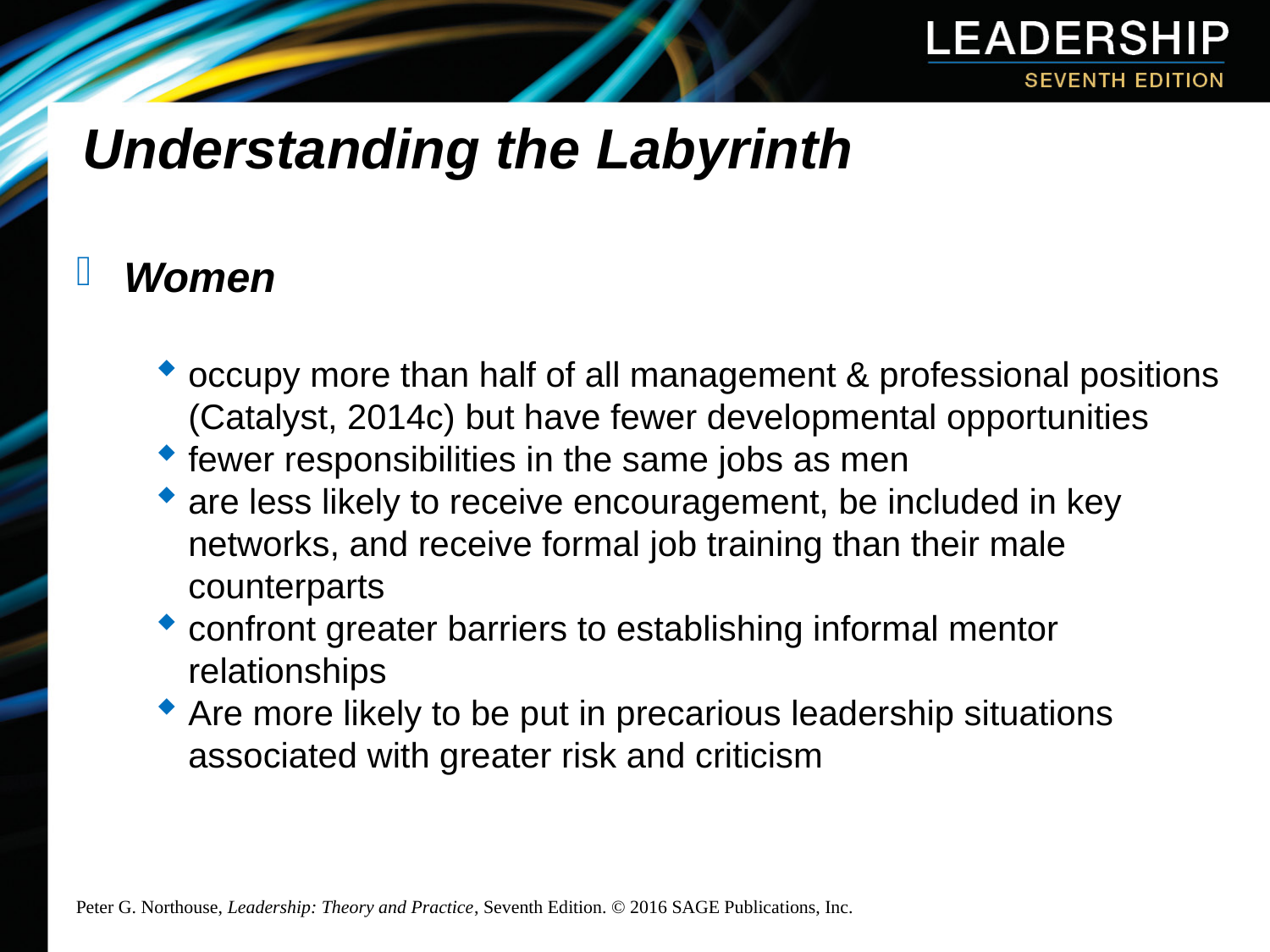

# Understanding the Labyrinth
Women
occupy more than half of all management & professional positions (Catalyst, 2014c) but have fewer developmental opportunities
fewer responsibilities in the same jobs as men
are less likely to receive encouragement, be included in key networks, and receive formal job training than their male counterparts
confront greater barriers to establishing informal mentor relationships
Are more likely to be put in precarious leadership situations associated with greater risk and criticism
Peter G. Northouse, Leadership: Theory and Practice, Seventh Edition. © 2016 SAGE Publications, Inc.